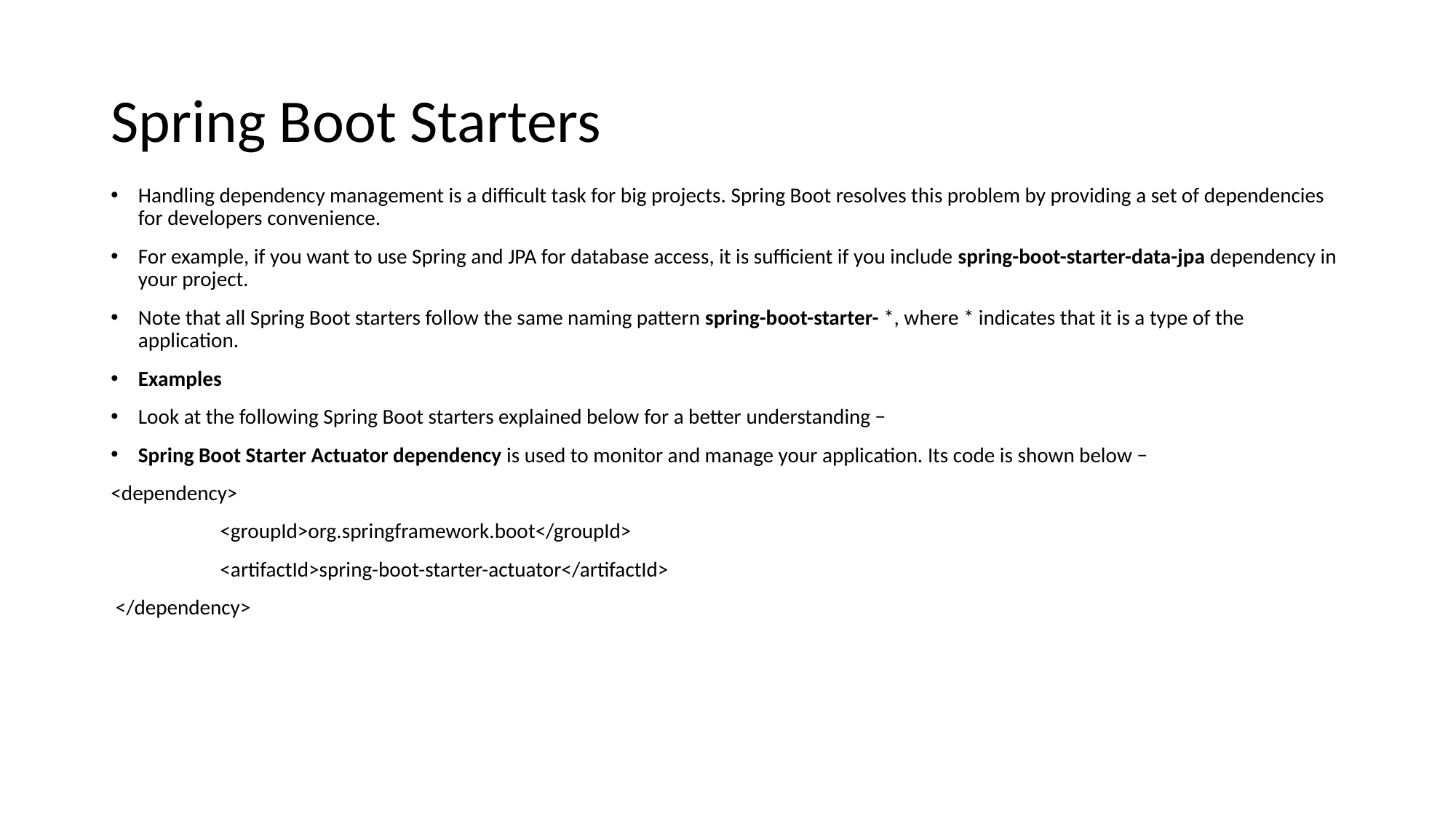

# Spring Boot Starters
Handling dependency management is a difficult task for big projects. Spring Boot resolves this problem by providing a set of dependencies for developers convenience.
For example, if you want to use Spring and JPA for database access, it is sufficient if you include spring-boot-starter-data-jpa dependency in your project.
Note that all Spring Boot starters follow the same naming pattern spring-boot-starter- *, where * indicates that it is a type of the application.
Examples
Look at the following Spring Boot starters explained below for a better understanding −
Spring Boot Starter Actuator dependency is used to monitor and manage your application. Its code is shown below −
<dependency>
 	<groupId>org.springframework.boot</groupId>
 	<artifactId>spring-boot-starter-actuator</artifactId>
 </dependency>